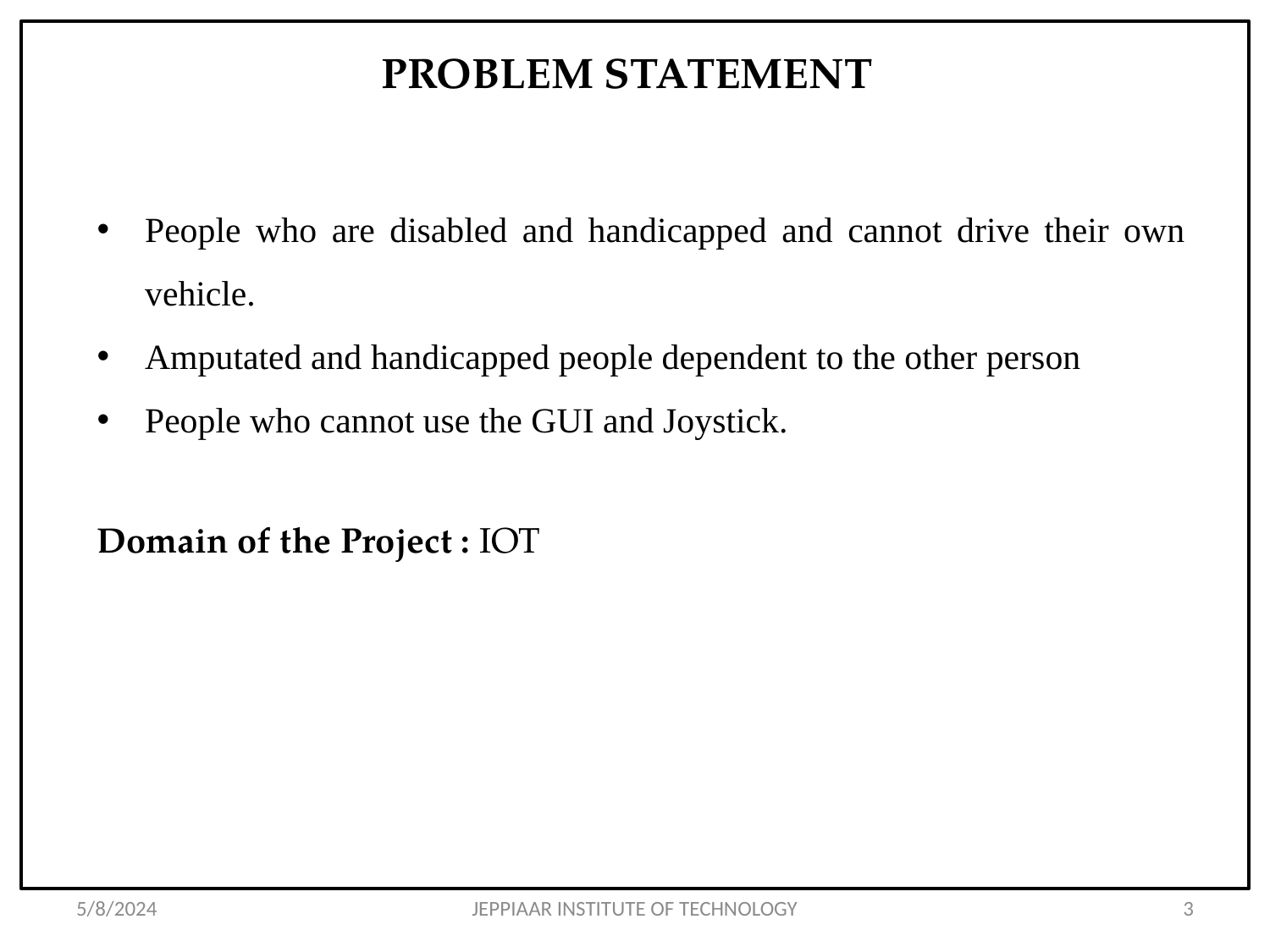

# PROBLEM STATEMENT

People who are disabled and handicapped and cannot drive their own vehicle.
Amputated and handicapped people dependent to the other person
People who cannot use the GUI and Joystick.

Domain of the Project : IOT

5/8/2024
JEPPIAAR INSTITUTE OF TECHNOLOGY
3